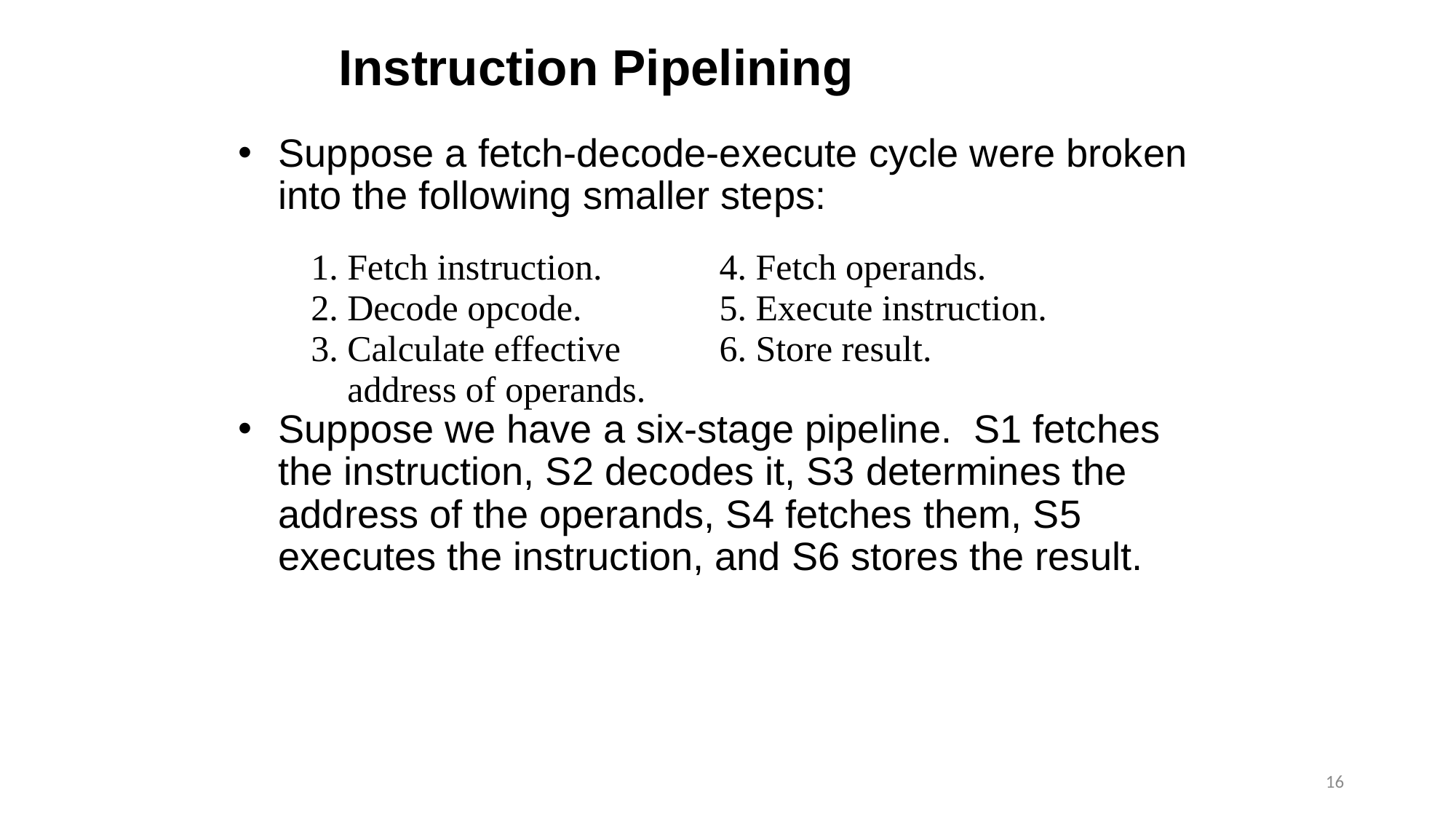

# Instruction Pipelining
Suppose a fetch-decode-execute cycle were broken into the following smaller steps:

Suppose we have a six-stage pipeline.  S1 fetches the instruction, S2 decodes it, S3 determines the address of the operands, S4 fetches them, S5 executes the instruction, and S6 stores the result.
1. Fetch instruction.	4. Fetch operands.
2. Decode opcode.	5. Execute instruction.
3. Calculate effective	6. Store result.
    address of operands.
16